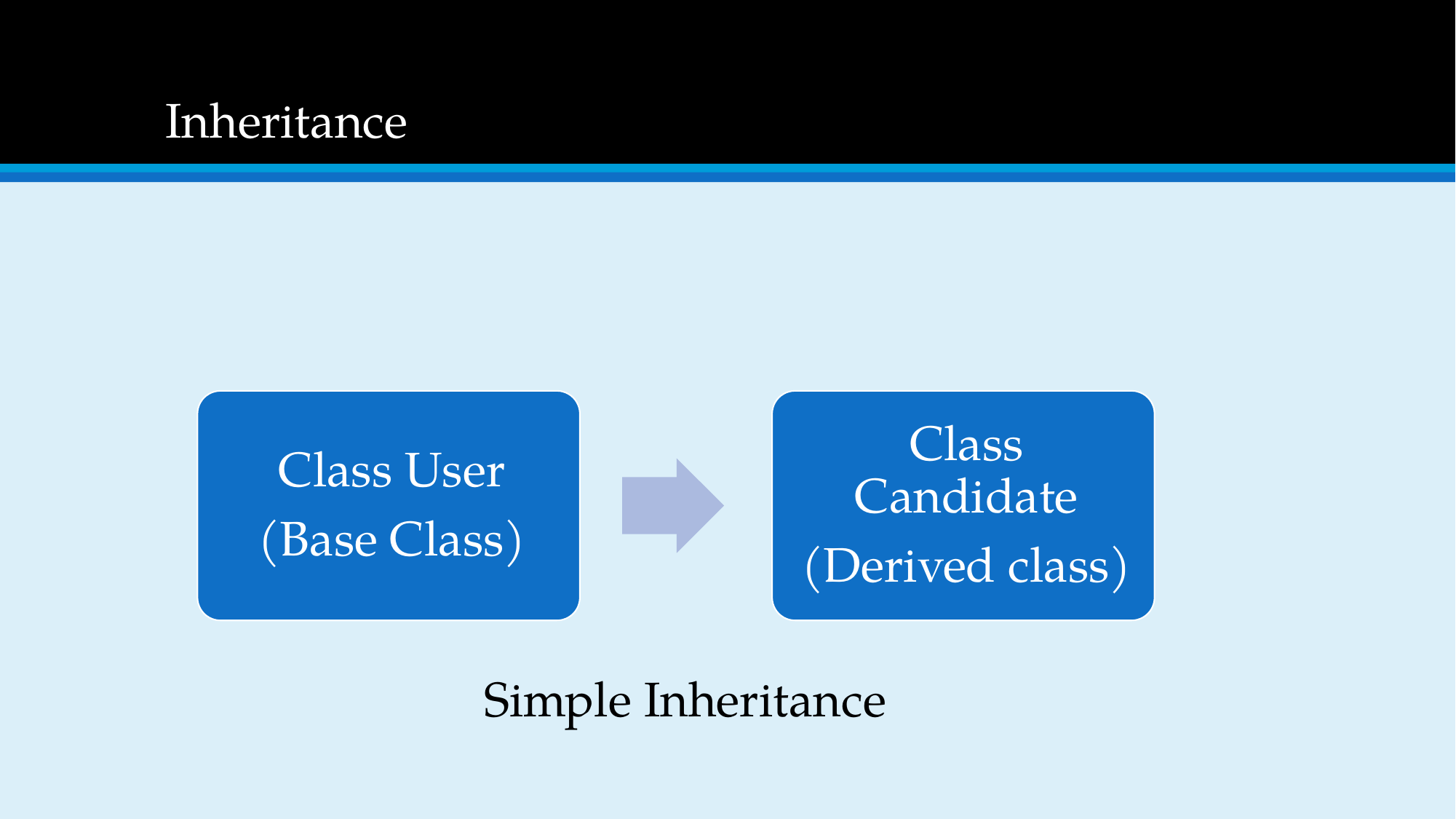

# Inheritance
Class User
(Base Class)

Class Candidate
(Derived class)
Simple Inheritance